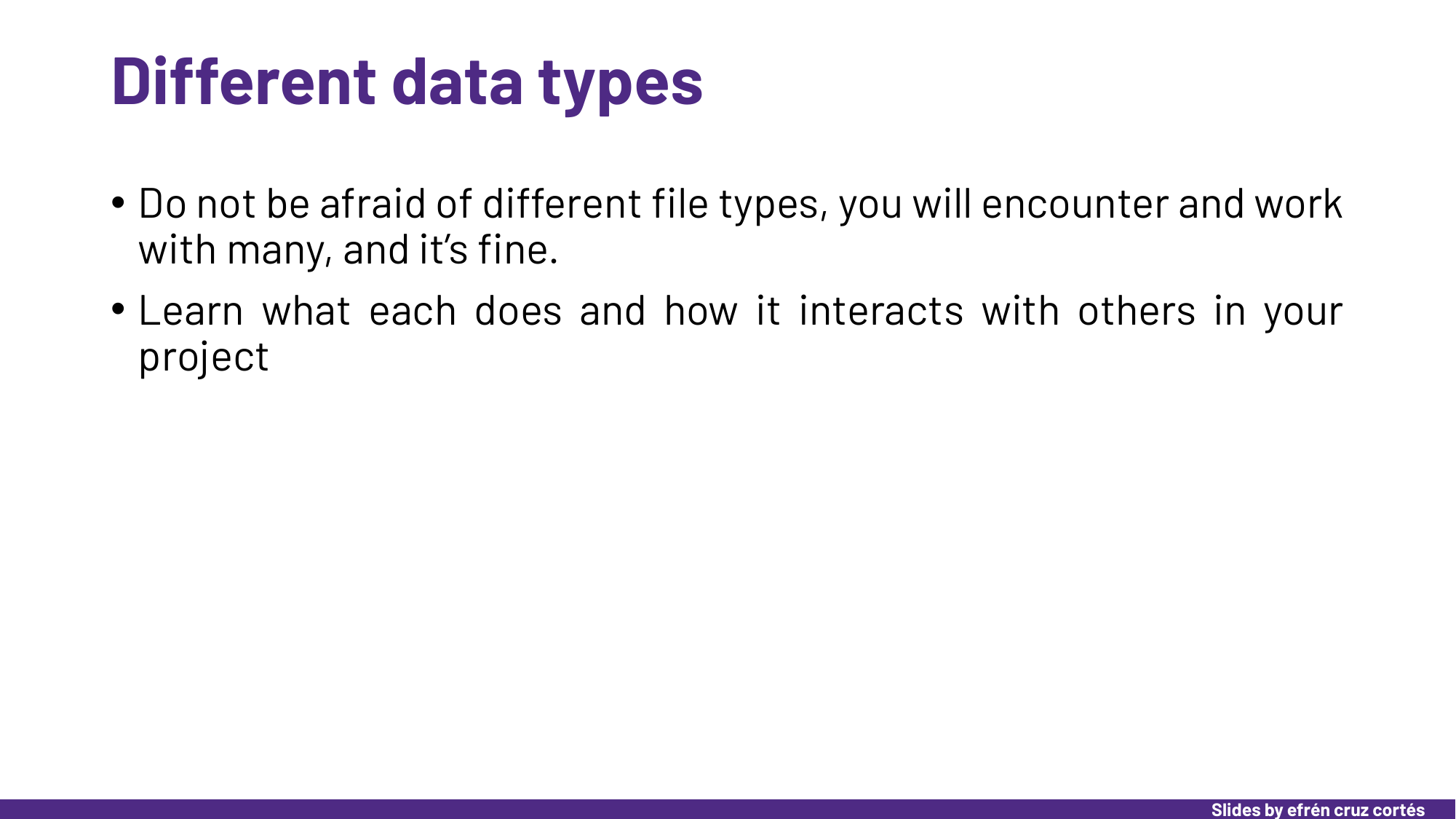

# Different data types
Do not be afraid of different file types, you will encounter and work with many, and it’s fine.
Learn what each does and how it interacts with others in your project